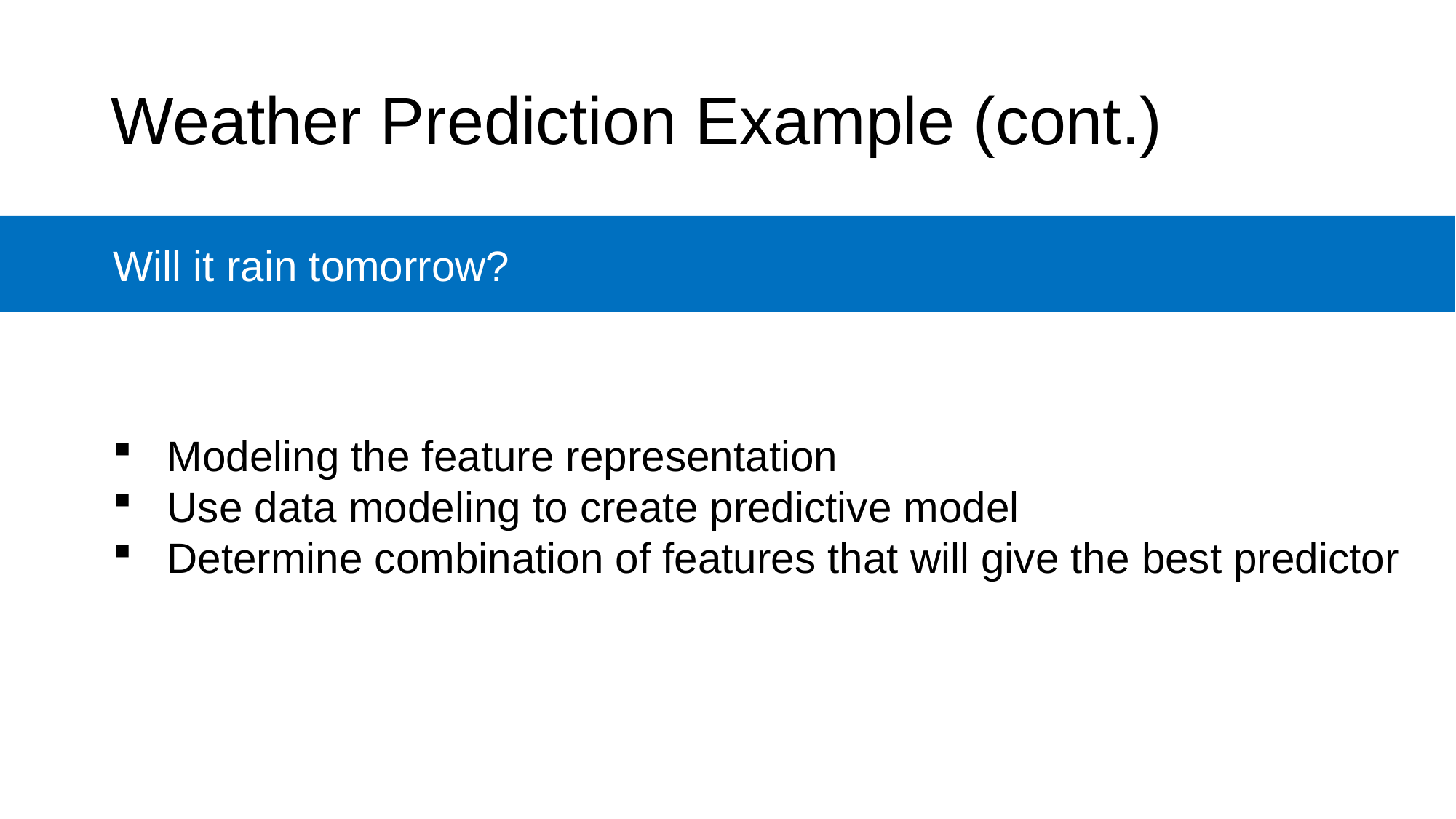

# Weather Prediction Example (cont.)
Will it rain tomorrow?

Modeling the feature representation
Use data modeling to create predictive model
Determine combination of features that will give the best predictor